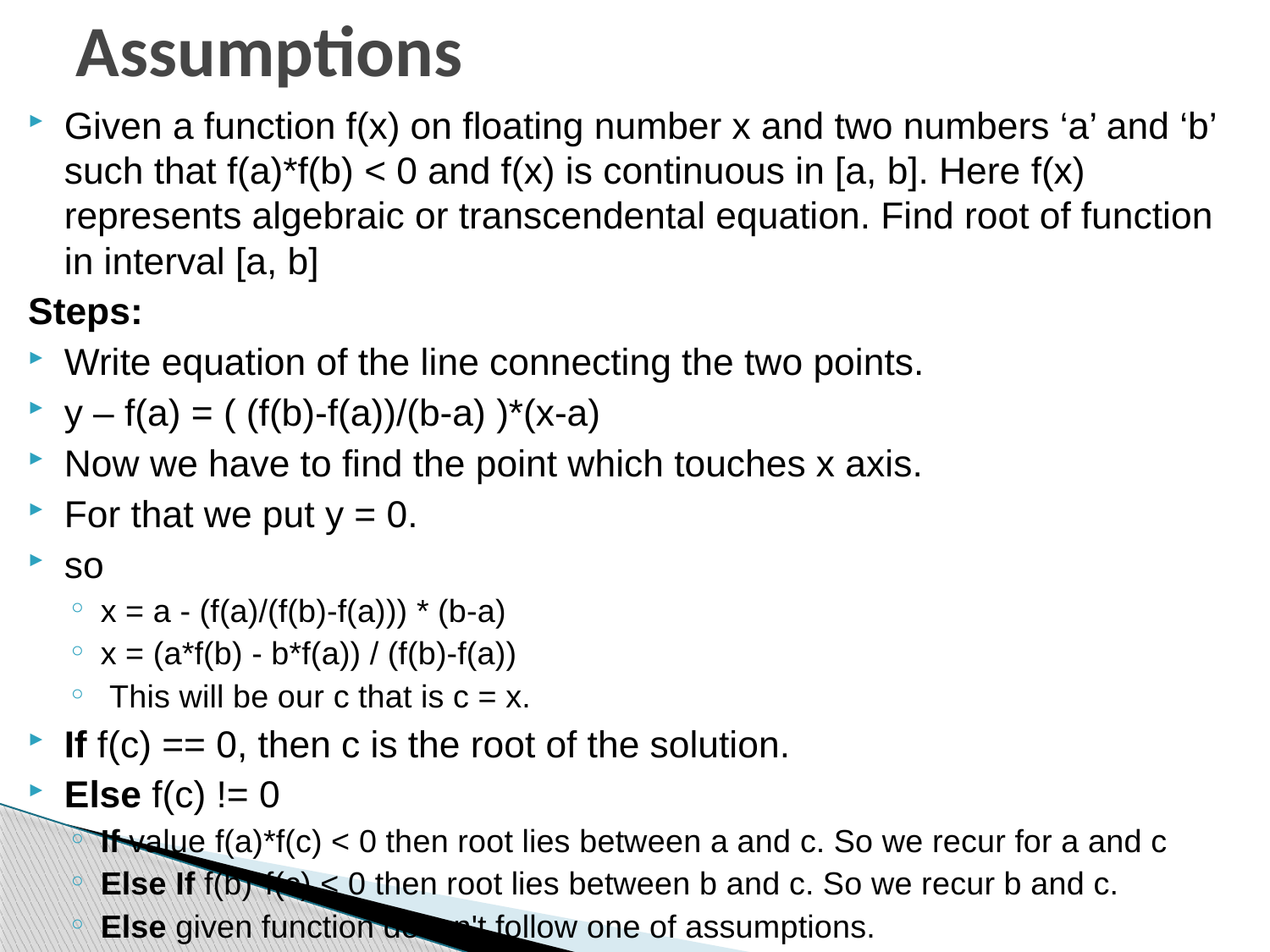

# Assumptions
Given a function f(x) on floating number x and two numbers ‘a’ and ‘b’ such that f(a)*f(b) < 0 and f(x) is continuous in [a, b]. Here f(x) represents algebraic or transcendental equation. Find root of function in interval [a, b]
Steps:
Write equation of the line connecting the two points.
y – f(a) = ( (f(b)-f(a))/(b-a) )*(x-a)
Now we have to find the point which touches x axis.
For that we put y = 0.
so
x = a - (f(a)/(f(b)-f(a))) * (b-a)
x = (a*f(b) - b*f(a)) / (f(b)-f(a))
 This will be our c that is c = x.
If f(c) == 0, then c is the root of the solution.
Else f(c) != 0
If value f(a)*f(c) < 0 then root lies between a and c. So we recur for a and c
Else If f(b)*f(c) < 0 then root lies between b and c. So we recur b and c.
Else given function doesn't follow one of assumptions.